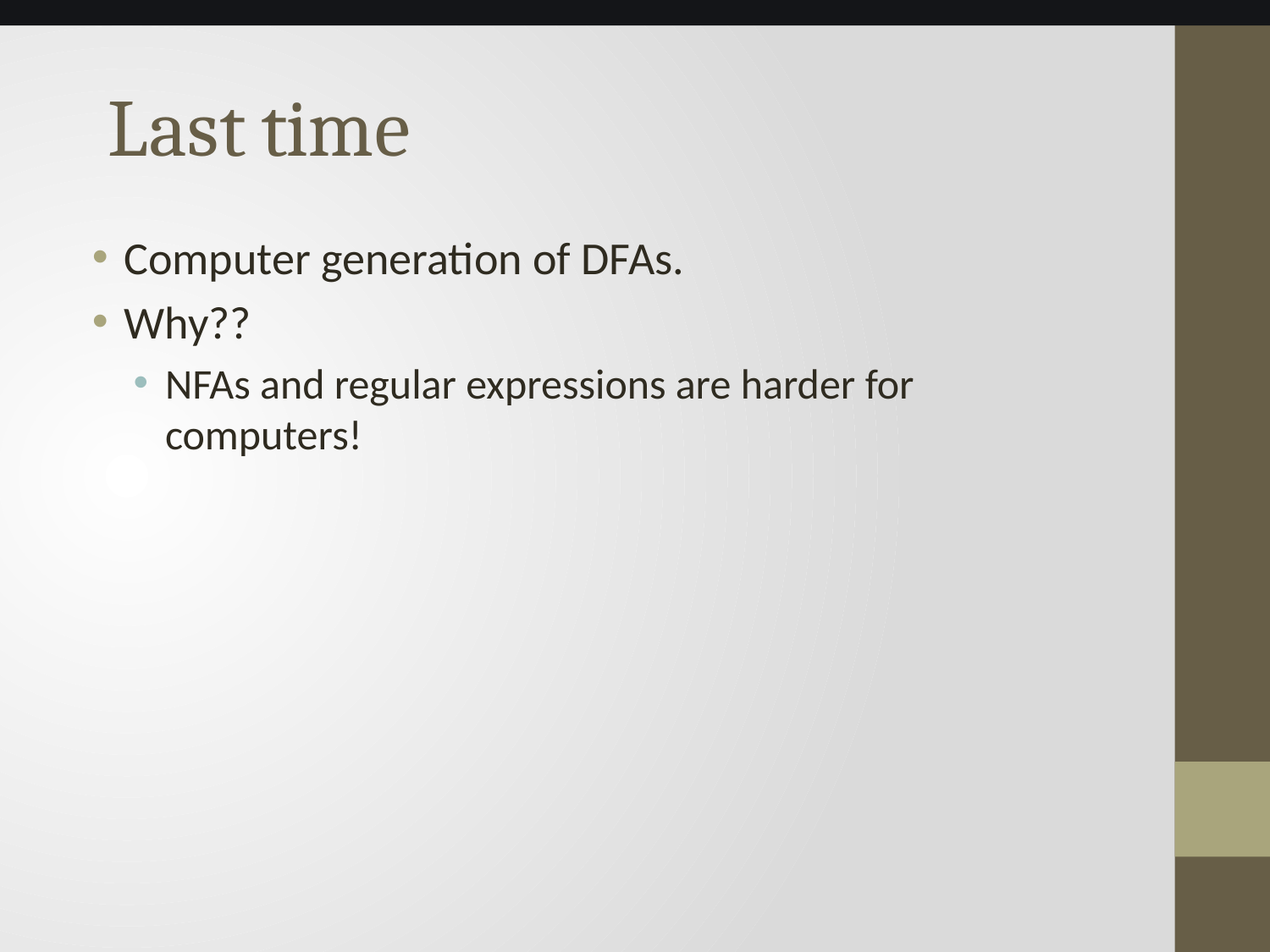

# Last time
Computer generation of DFAs.
Why??
NFAs and regular expressions are harder for computers!